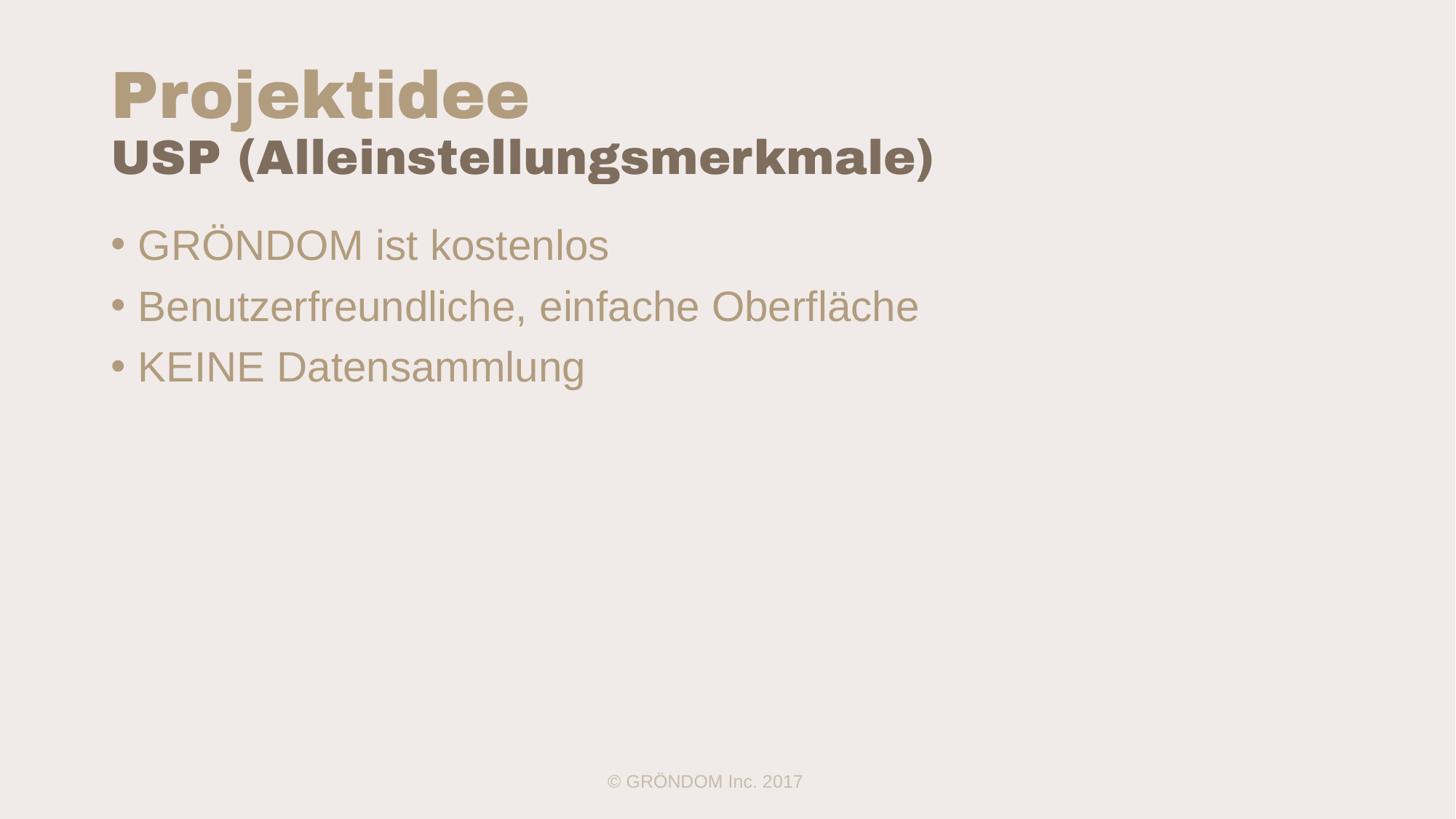

# Projektidee USP (Alleinstellungsmerkmale)
GRÖNDOM ist kostenlos
Benutzerfreundliche, einfache Oberfläche
KEINE Datensammlung
© GRÖNDOM Inc. 2017